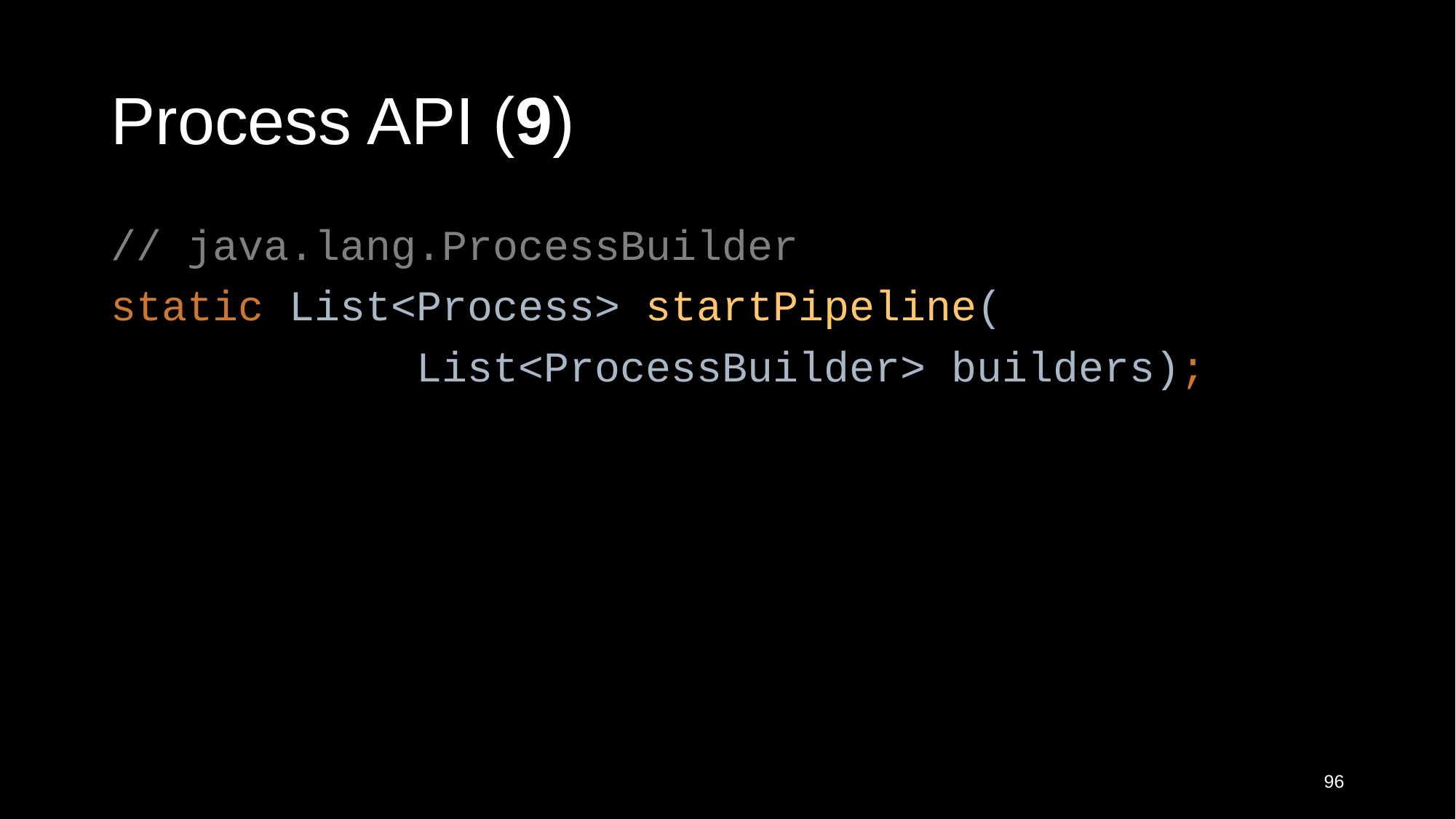

# Process API (9)
// java.lang.ProcessBuilder
static List<Process> startPipeline(
            List<ProcessBuilder> builders);
96